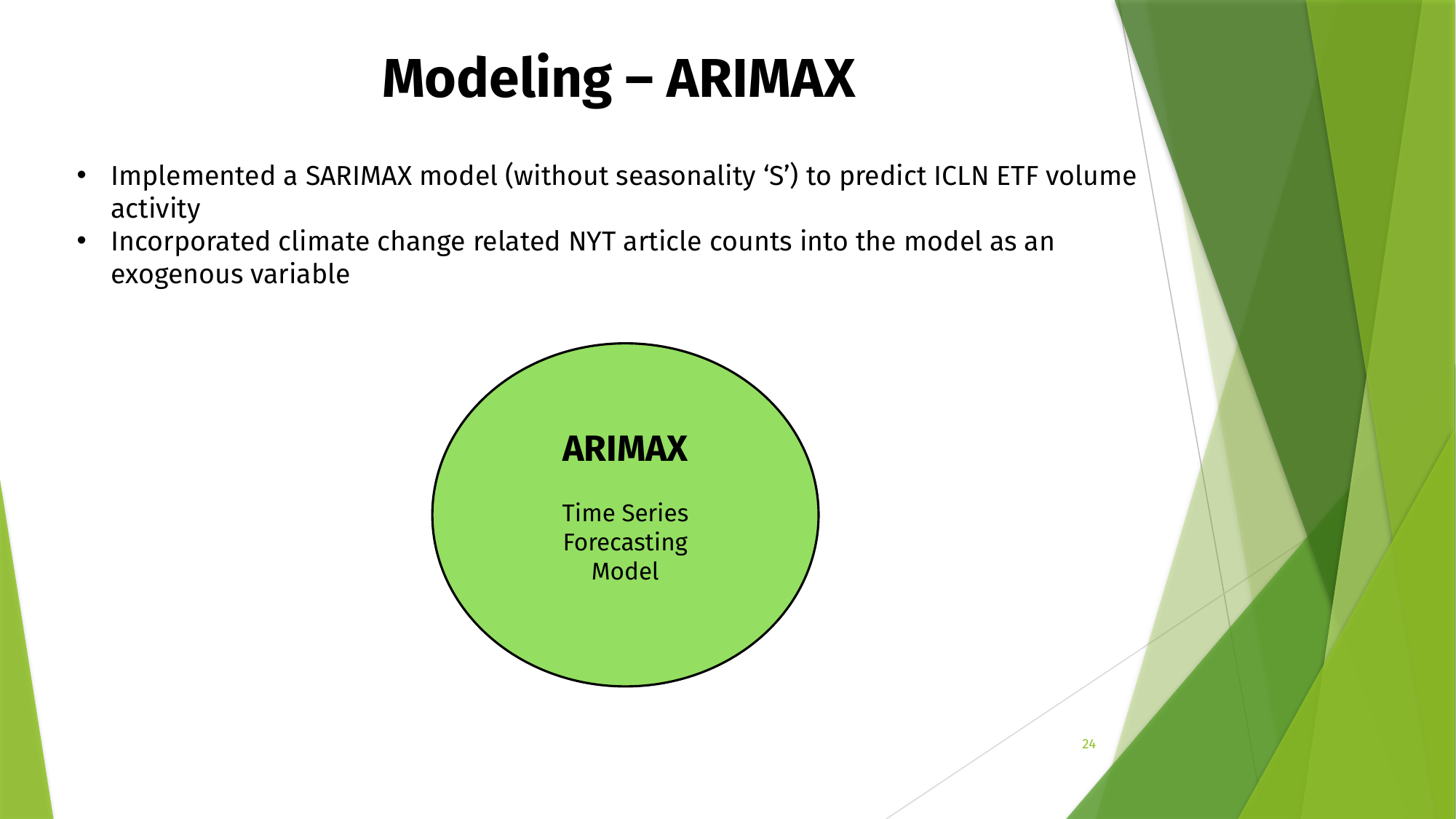

Modeling – ARIMAX
Implemented a SARIMAX model (without seasonality ‘S’) to predict ICLN ETF volume activity
Incorporated climate change related NYT article counts into the model as an exogenous variable

ARIMAX

Time Series Forecasting Model
24